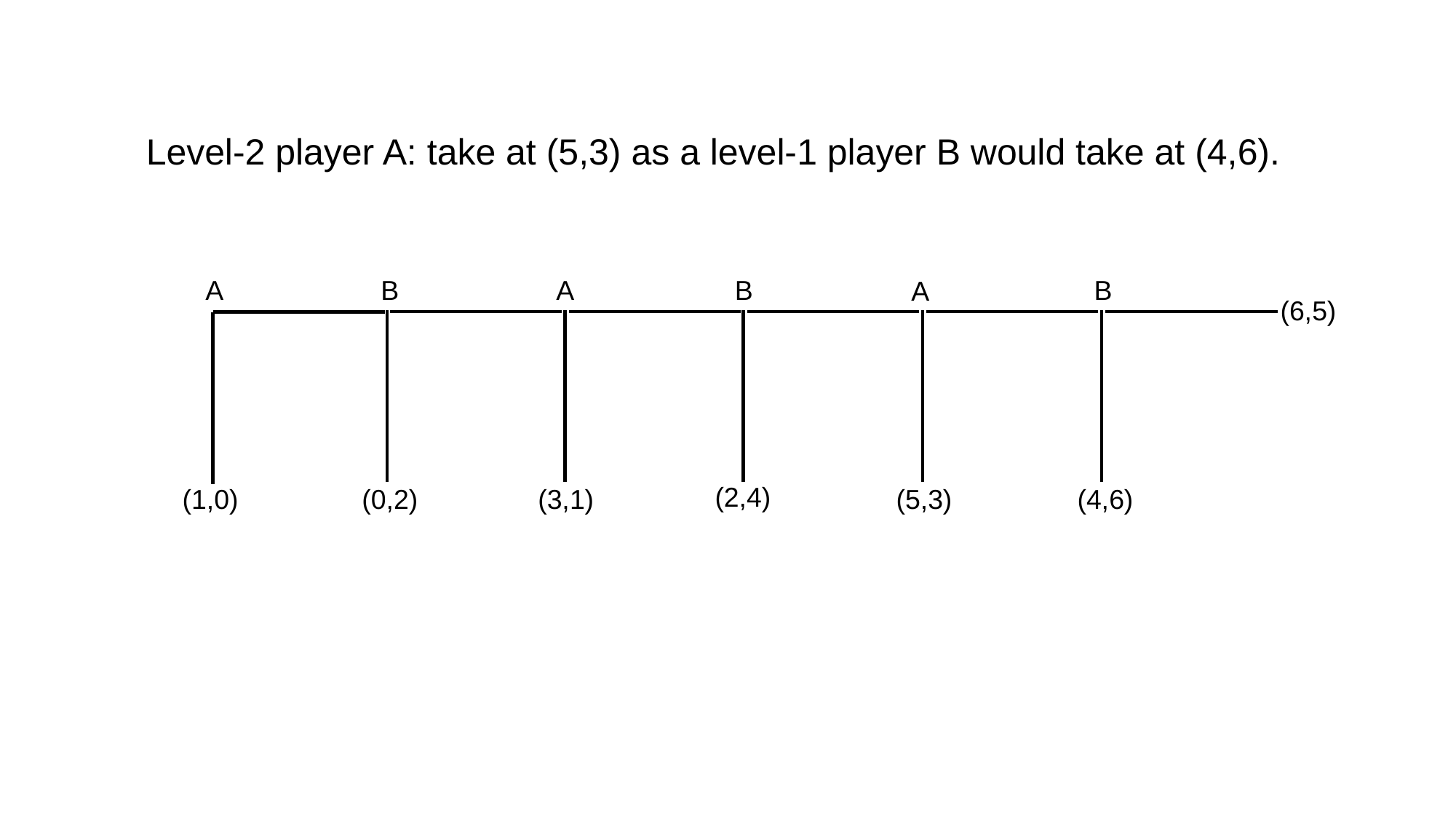

Level-2 player A: take at (5,3) as a level-1 player B would take at (4,6).
A
B
A
B
B
A
(6,5)
(2,4)
(1,0)
(0,2)
(3,1)
(5,3)
(4,6)